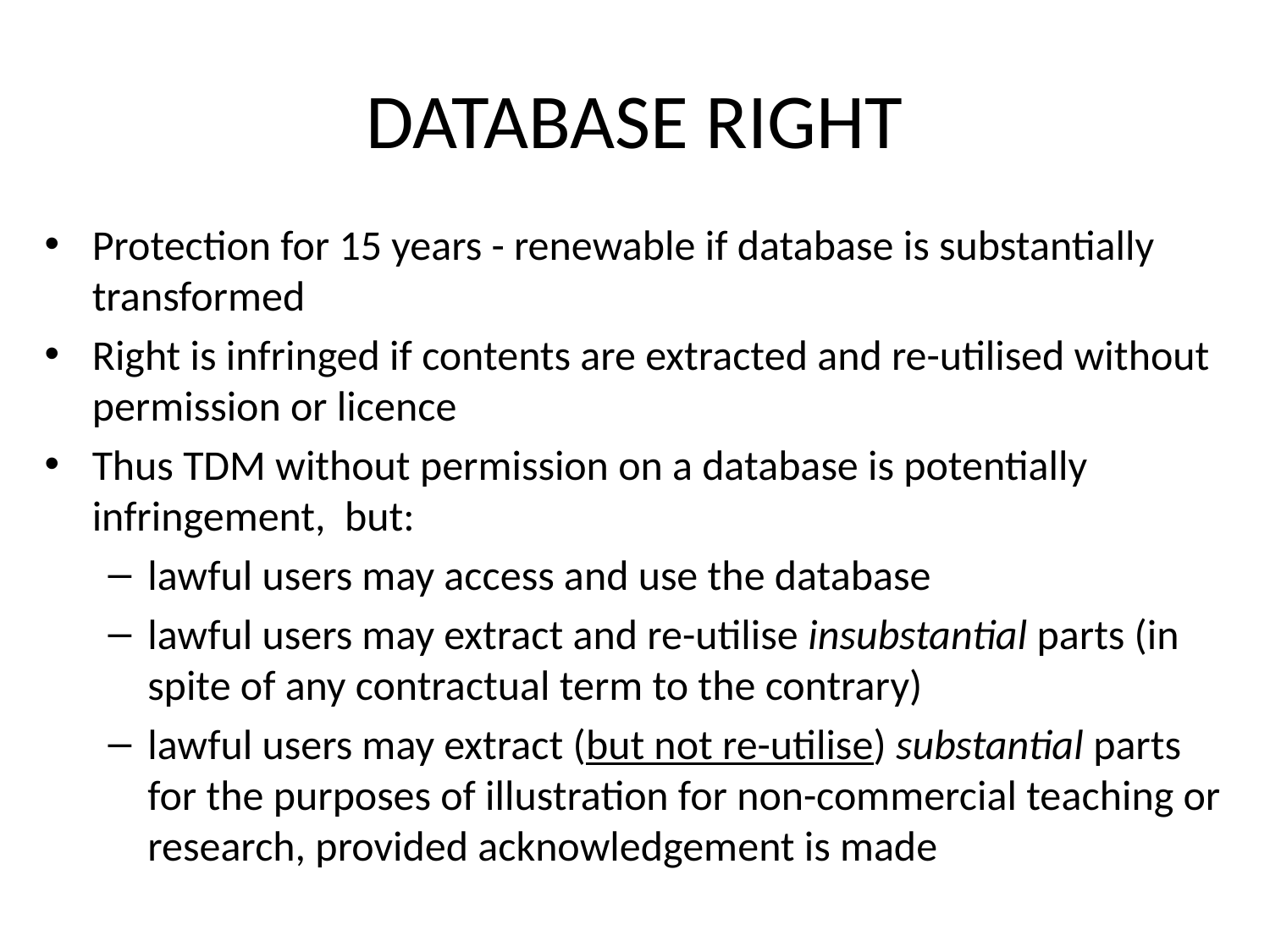

# DATABASE RIGHT
Protection for 15 years - renewable if database is substantially transformed
Right is infringed if contents are extracted and re-utilised without permission or licence
Thus TDM without permission on a database is potentially infringement,  but:
lawful users may access and use the database
lawful users may extract and re-utilise insubstantial parts (in spite of any contractual term to the contrary)
lawful users may extract (but not re-utilise) substantial parts for the purposes of illustration for non-commercial teaching or research, provided acknowledgement is made